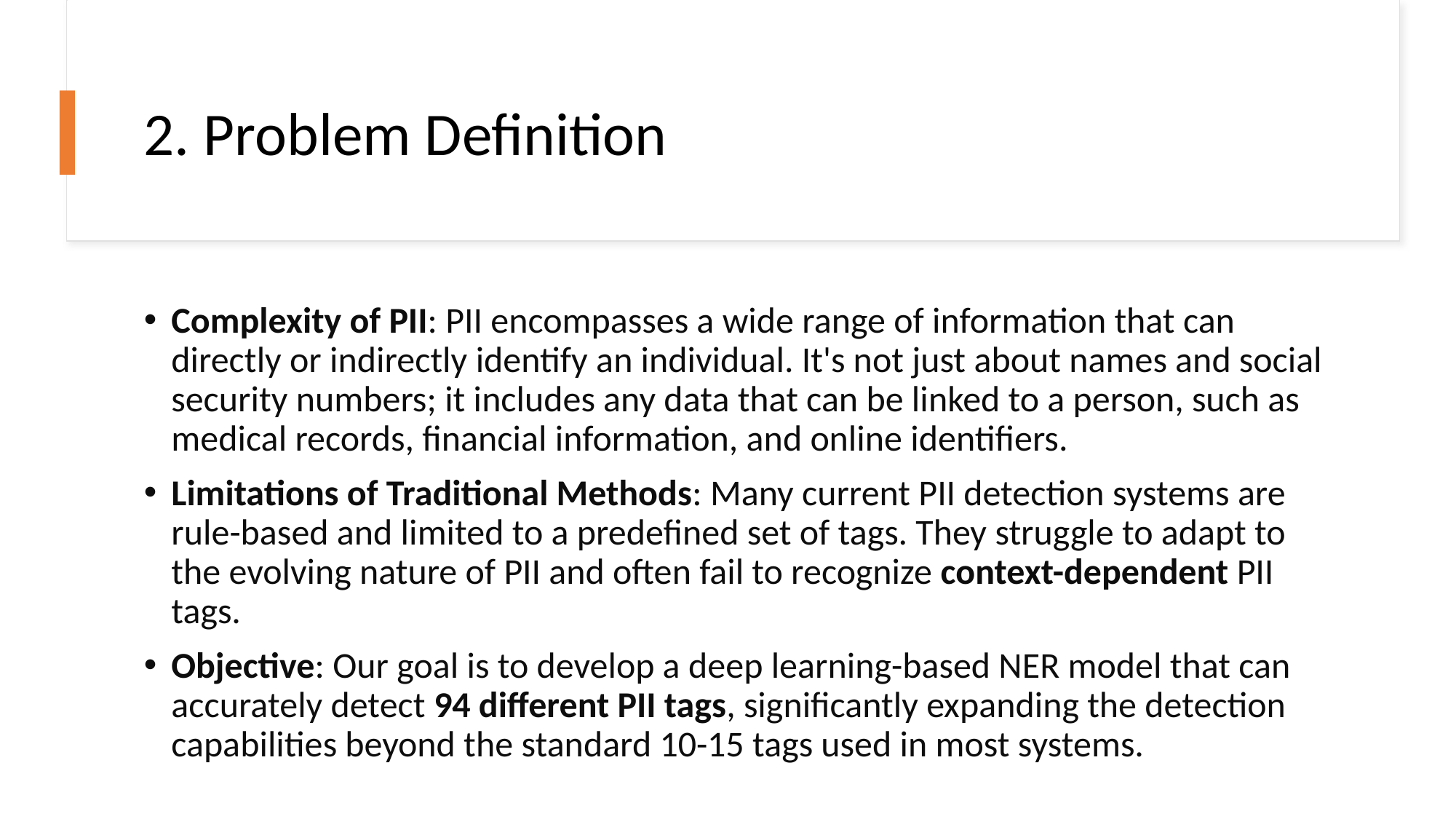

# 2. Problem Definition

Complexity of PII: PII encompasses a wide range of information that can directly or indirectly identify an individual. It's not just about names and social security numbers; it includes any data that can be linked to a person, such as medical records, financial information, and online identifiers.
Limitations of Traditional Methods: Many current PII detection systems are rule-based and limited to a predefined set of tags. They struggle to adapt to the evolving nature of PII and often fail to recognize context-dependent PII tags.
Objective: Our goal is to develop a deep learning-based NER model that can accurately detect 94 different PII tags, significantly expanding the detection capabilities beyond the standard 10-15 tags used in most systems.